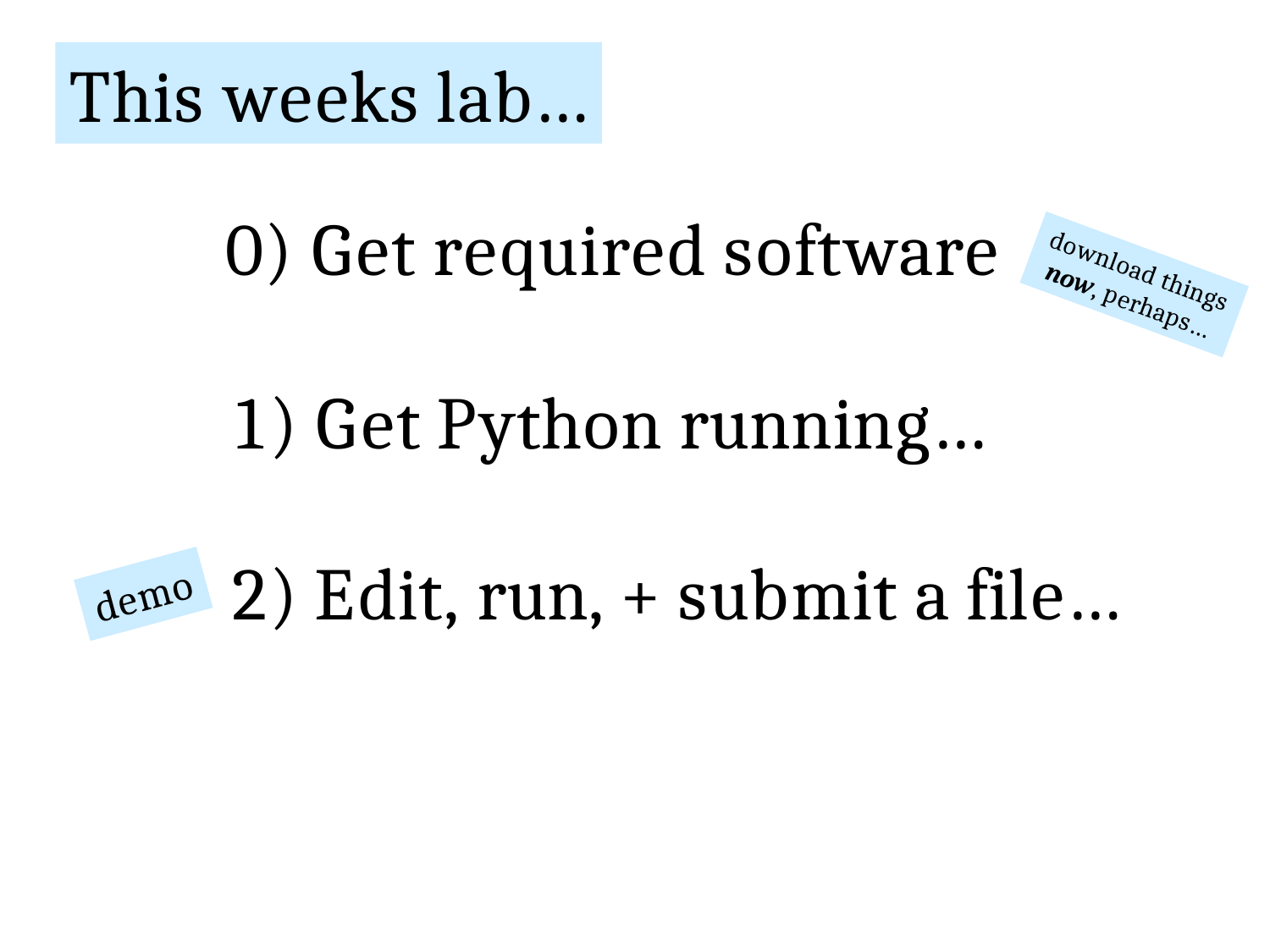

This weeks lab…
0) Get required software
download things now, perhaps…
1) Get Python running…
2) Edit, run, + submit a file…
demo